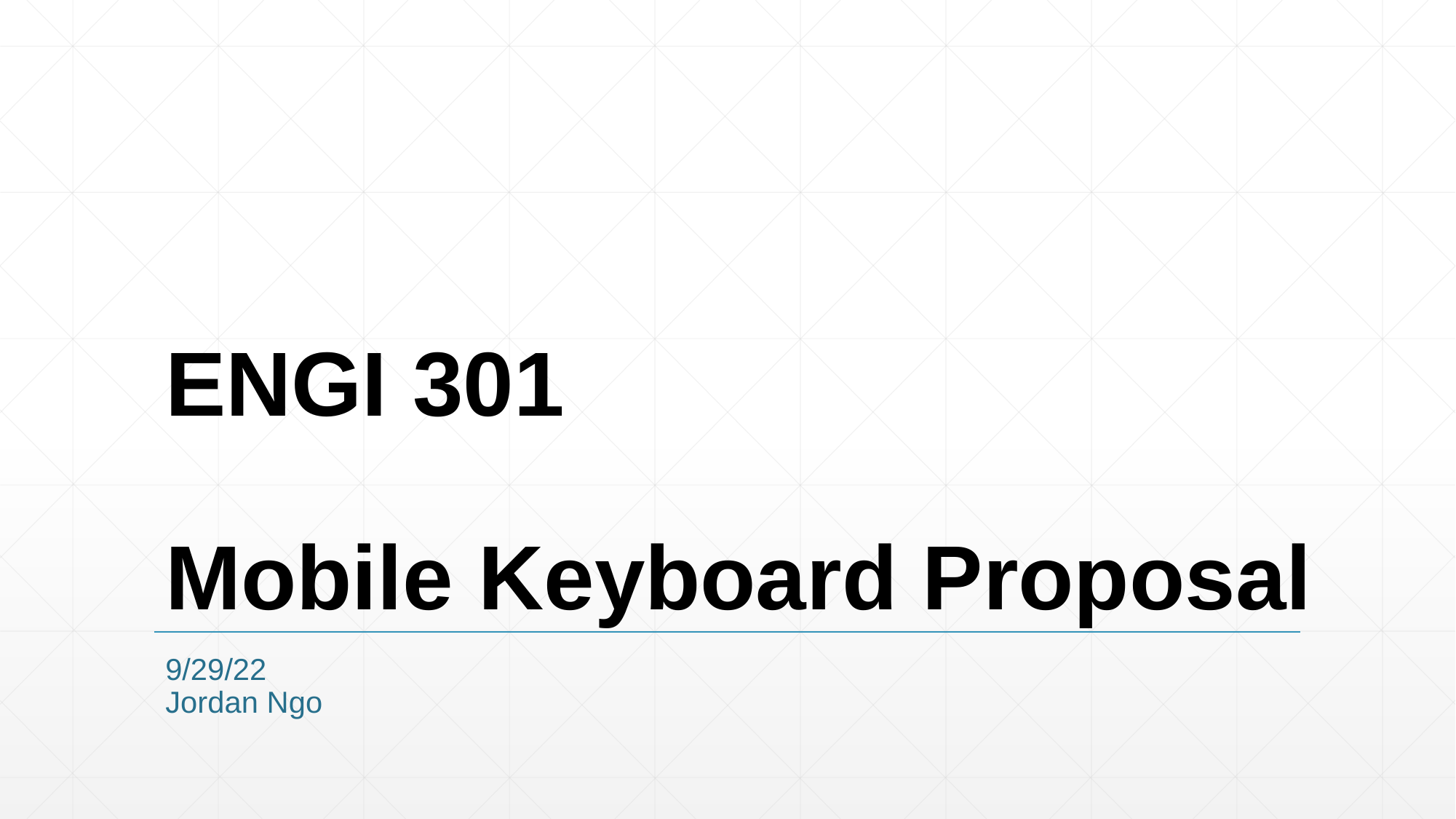

# ENGI 301 Mobile Keyboard Proposal
9/29/22
Jordan Ngo